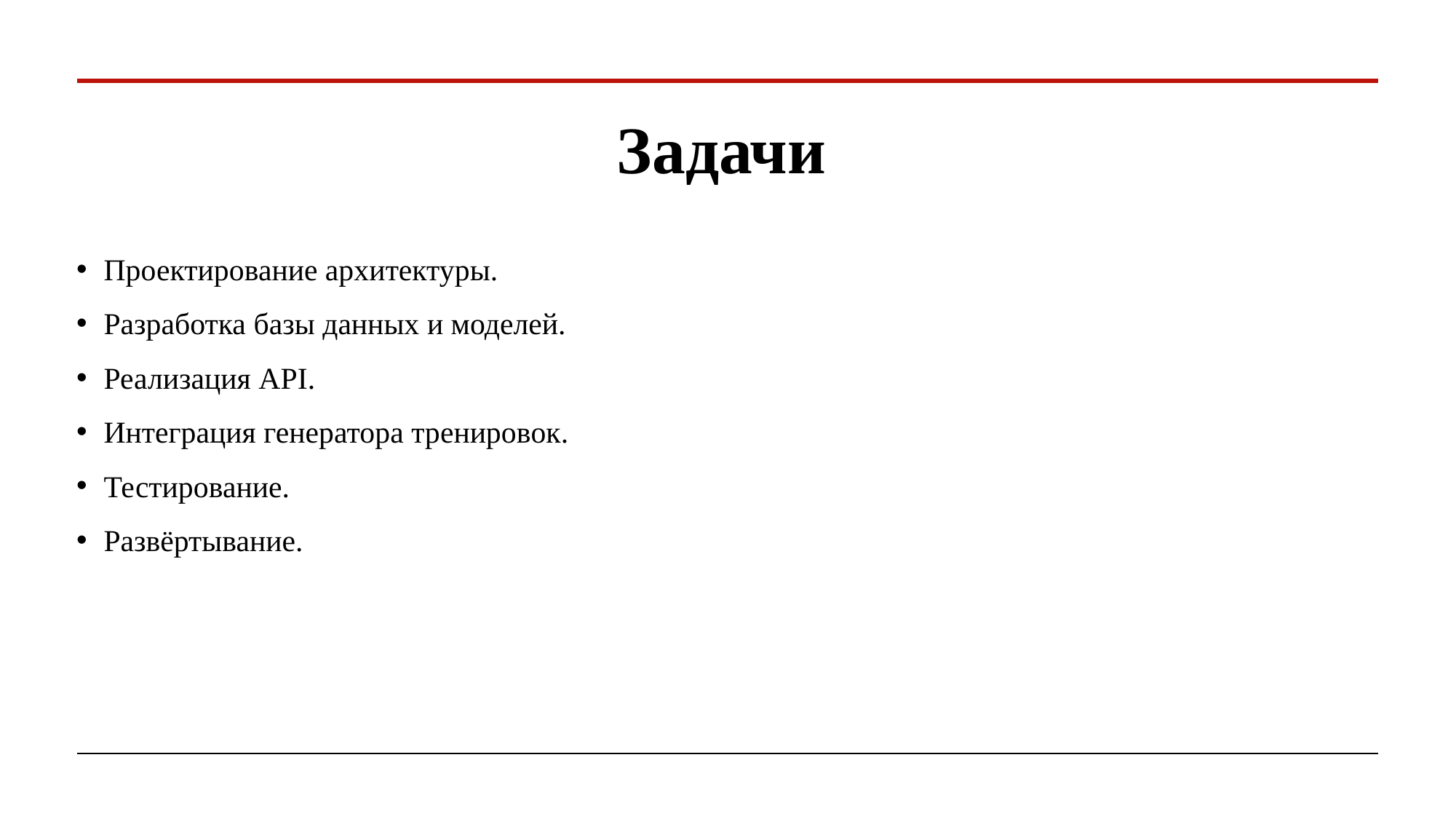

# Задачи
Проектирование архитектуры.
Разработка базы данных и моделей.
Реализация API.
Интеграция генератора тренировок.
Тестирование.
Развёртывание.